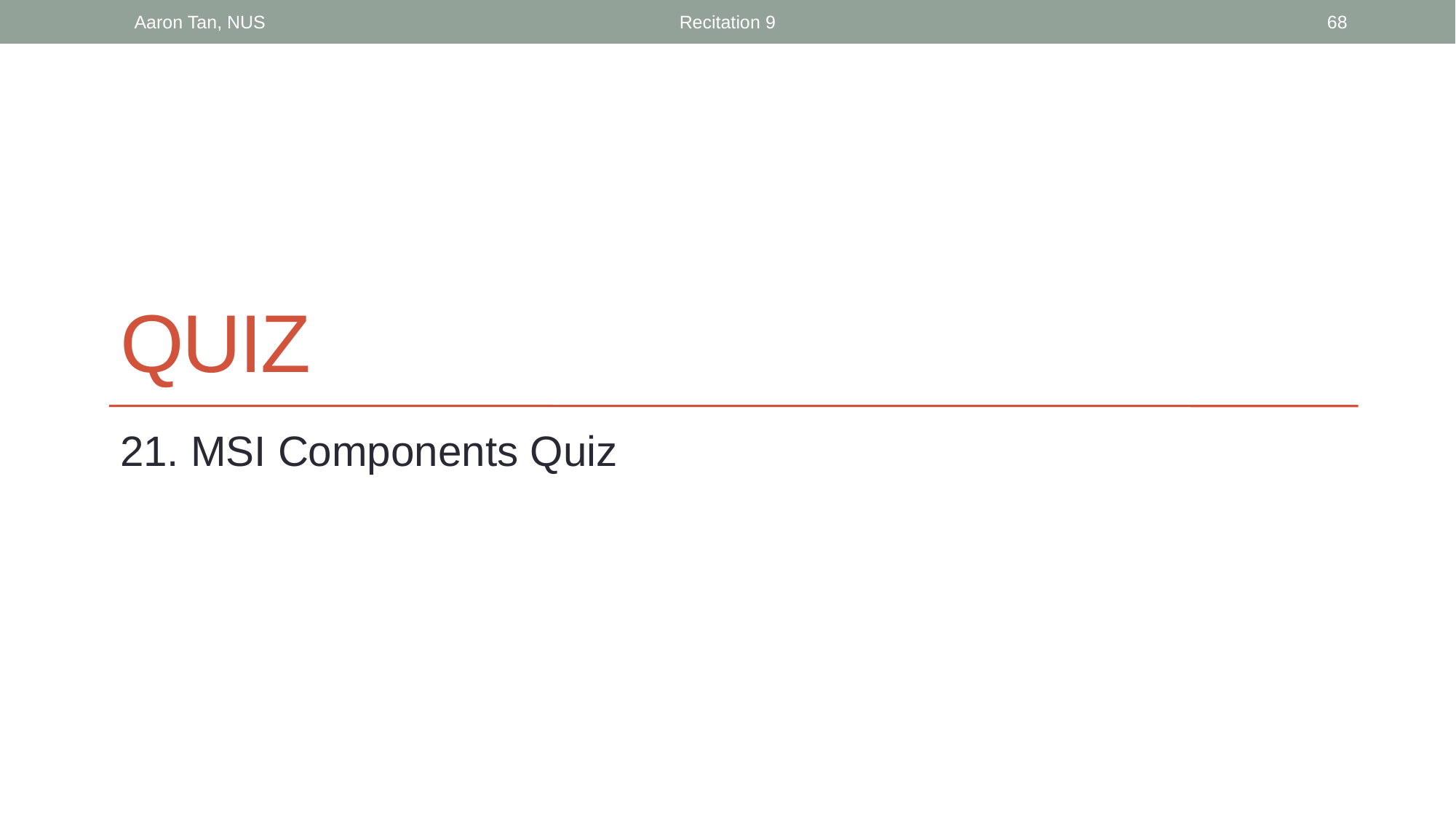

Aaron Tan, NUS
Recitation 9
68
# quiz
21. MSI Components Quiz